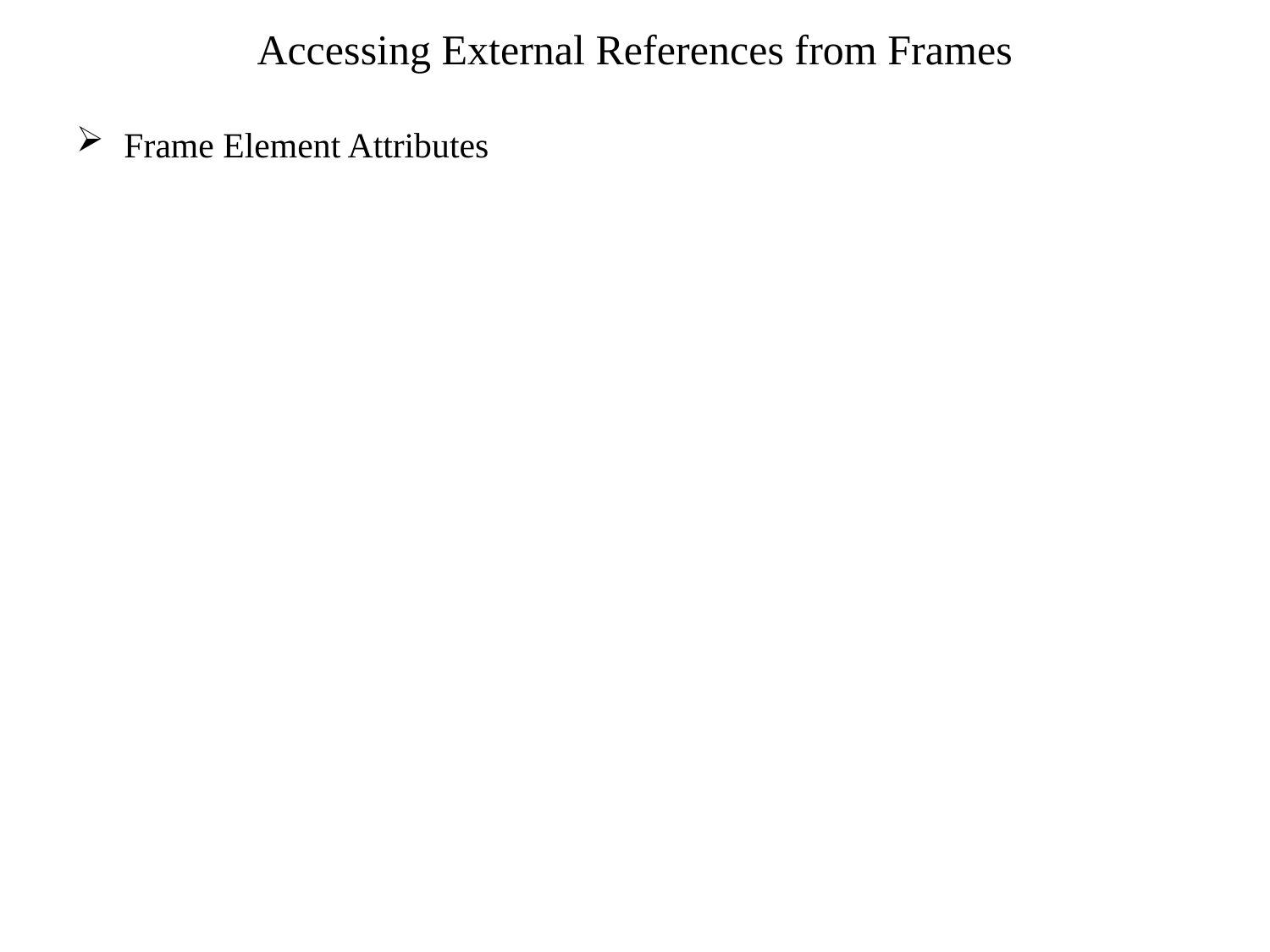

# Accessing External References from Frames
Frame Element Attributes